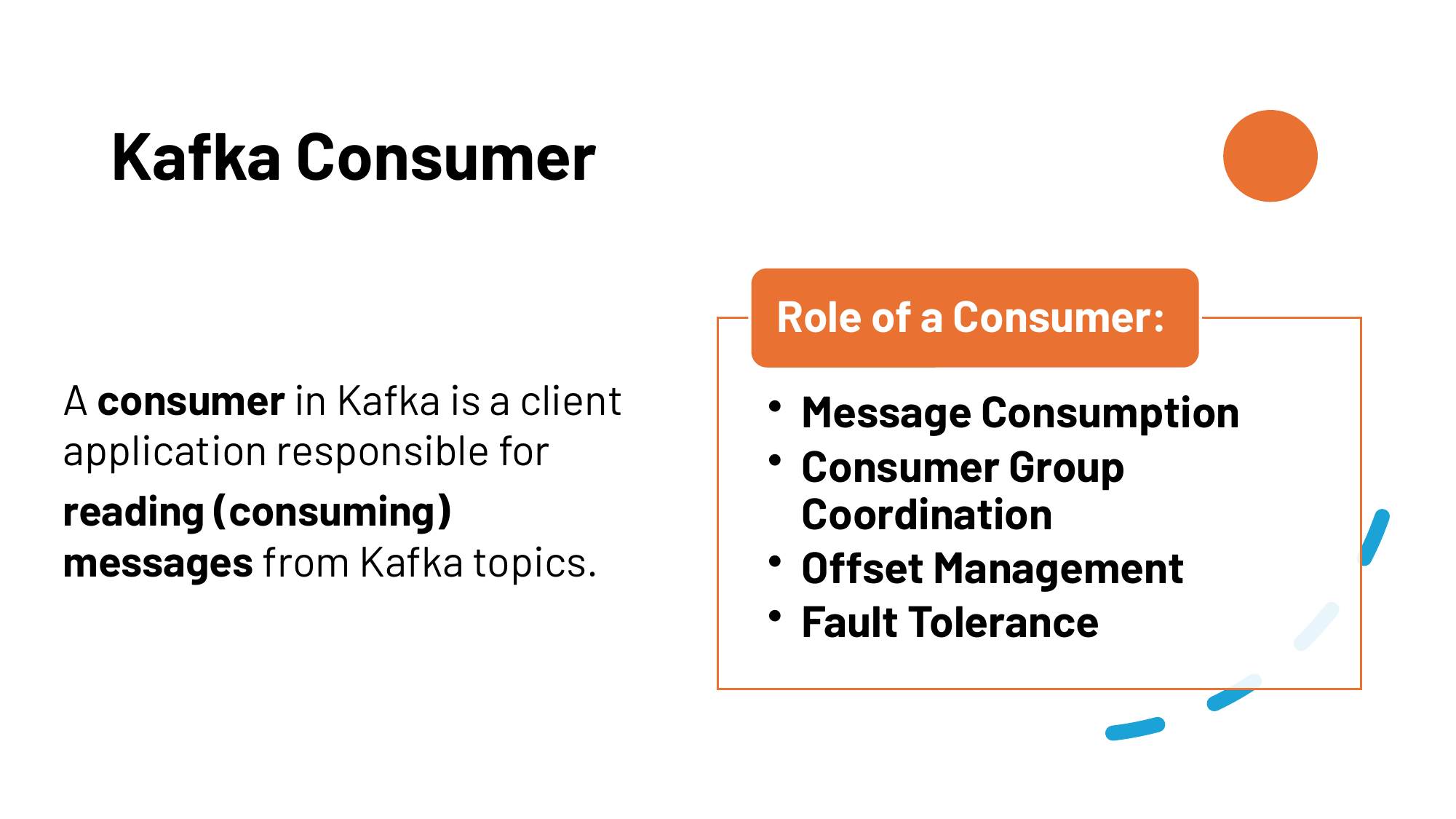

# Kafka Consumer

Message Consumption
Consumer Group Coordination
Offset Management
Fault Tolerance
Role of a Consumer:
A consumer in Kafka is a client application responsible for
reading (consuming) messages from Kafka topics.